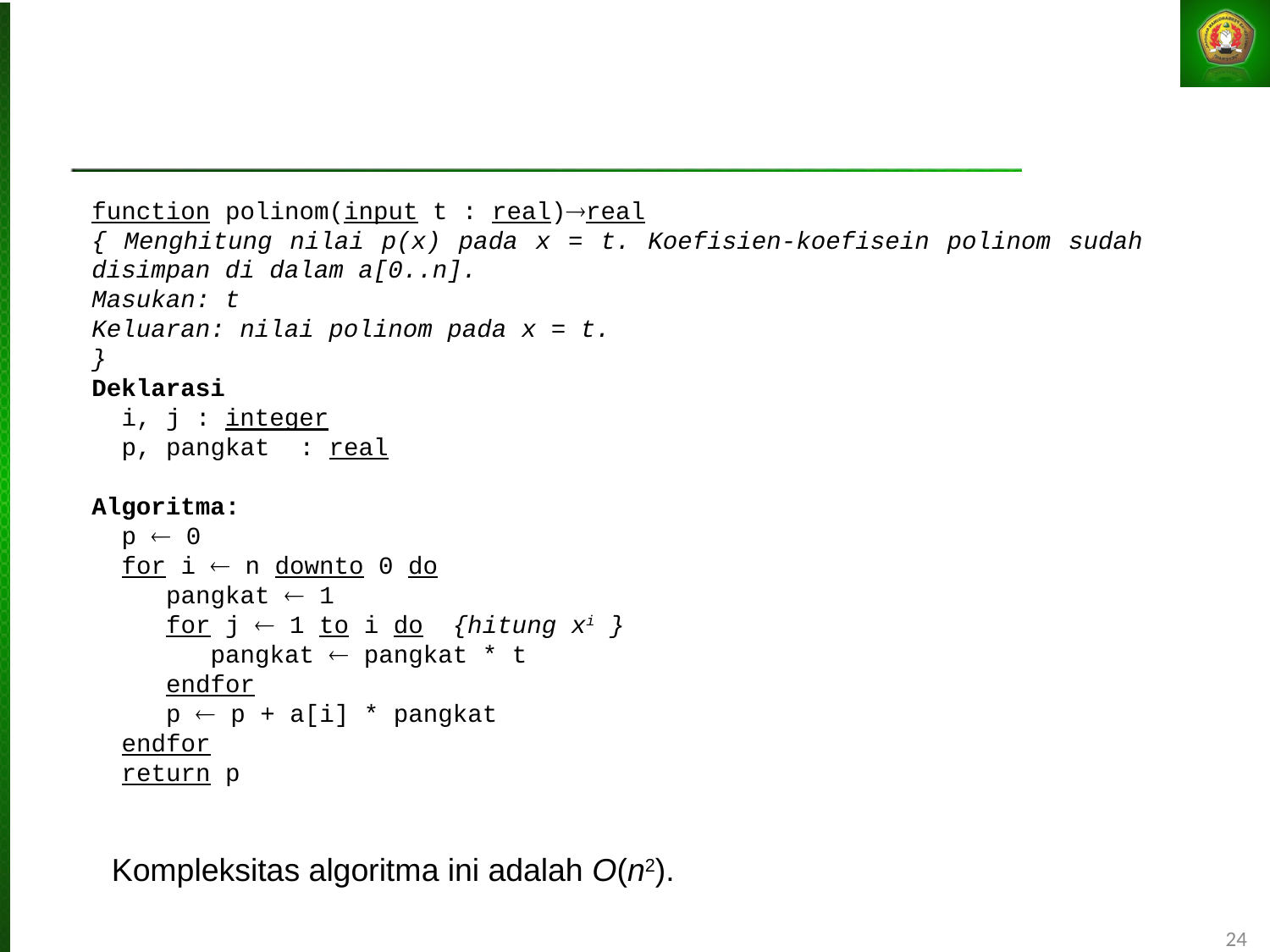

function polinom(input t : real)→real
{ Menghitung nilai p(x) pada x = t. Koefisien-koefisein polinom sudah disimpan di dalam a[0..n].
Masukan: t
Keluaran: nilai polinom pada x = t.
}
Deklarasi
  i, j : integer
  p, pangkat  : real

Algoritma:
  p ← 0
  for i ← n downto 0 do
     pangkat ← 1
     for j ← 1 to i do  {hitung xi }
        pangkat ← pangkat * t
     endfor
     p ← p + a[i] * pangkat
  endfor
  return p

Kompleksitas algoritma ini adalah O(n2).

24